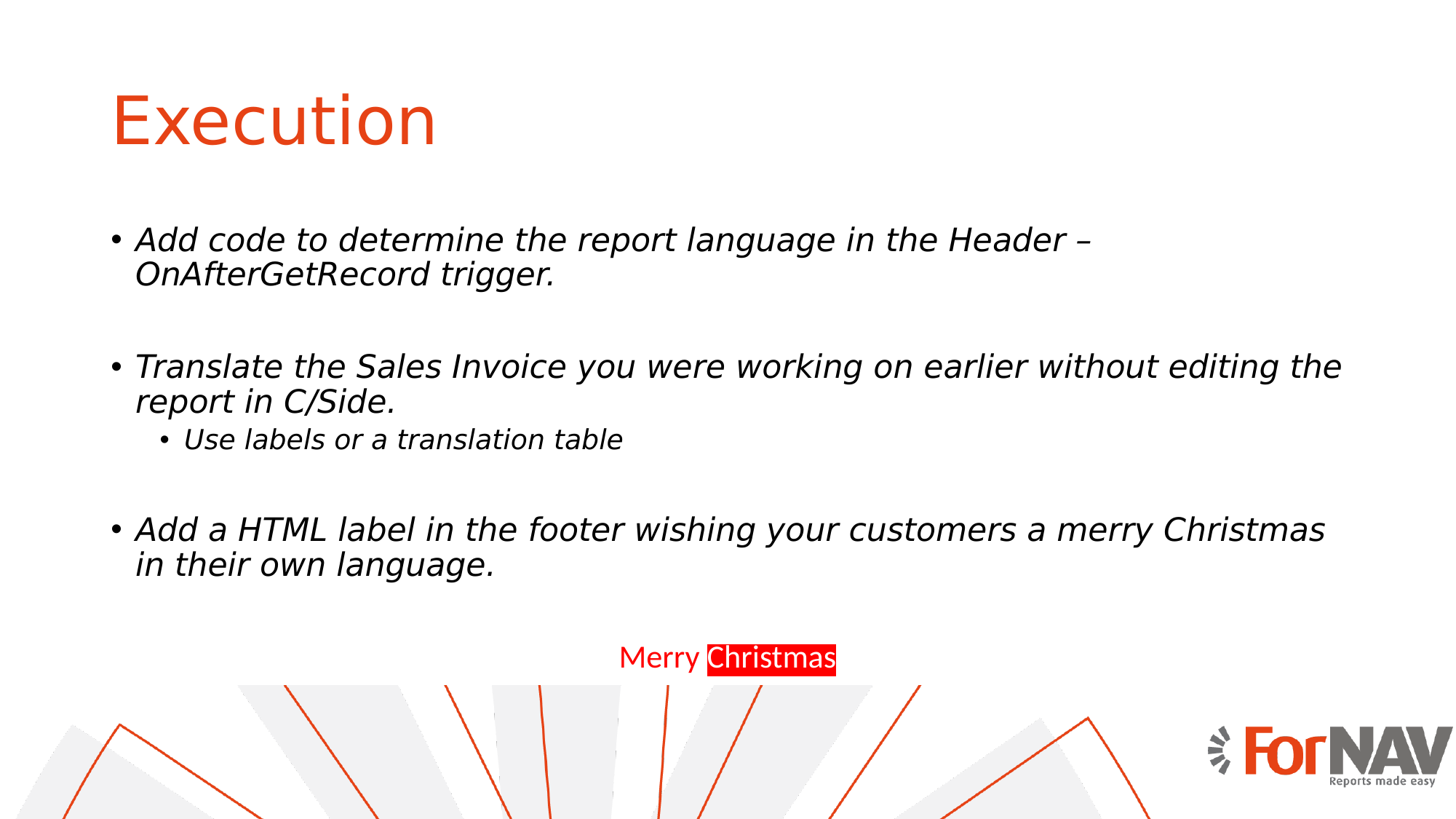

# Execution
Add code to determine the report language in the Header – OnAfterGetRecord trigger.

Translate the Sales Invoice you were working on earlier without editing the report in C/Side.
Use labels or a translation table

Add a HTML label in the footer wishing your customers a merry Christmas in their own language.

Merry Christmas